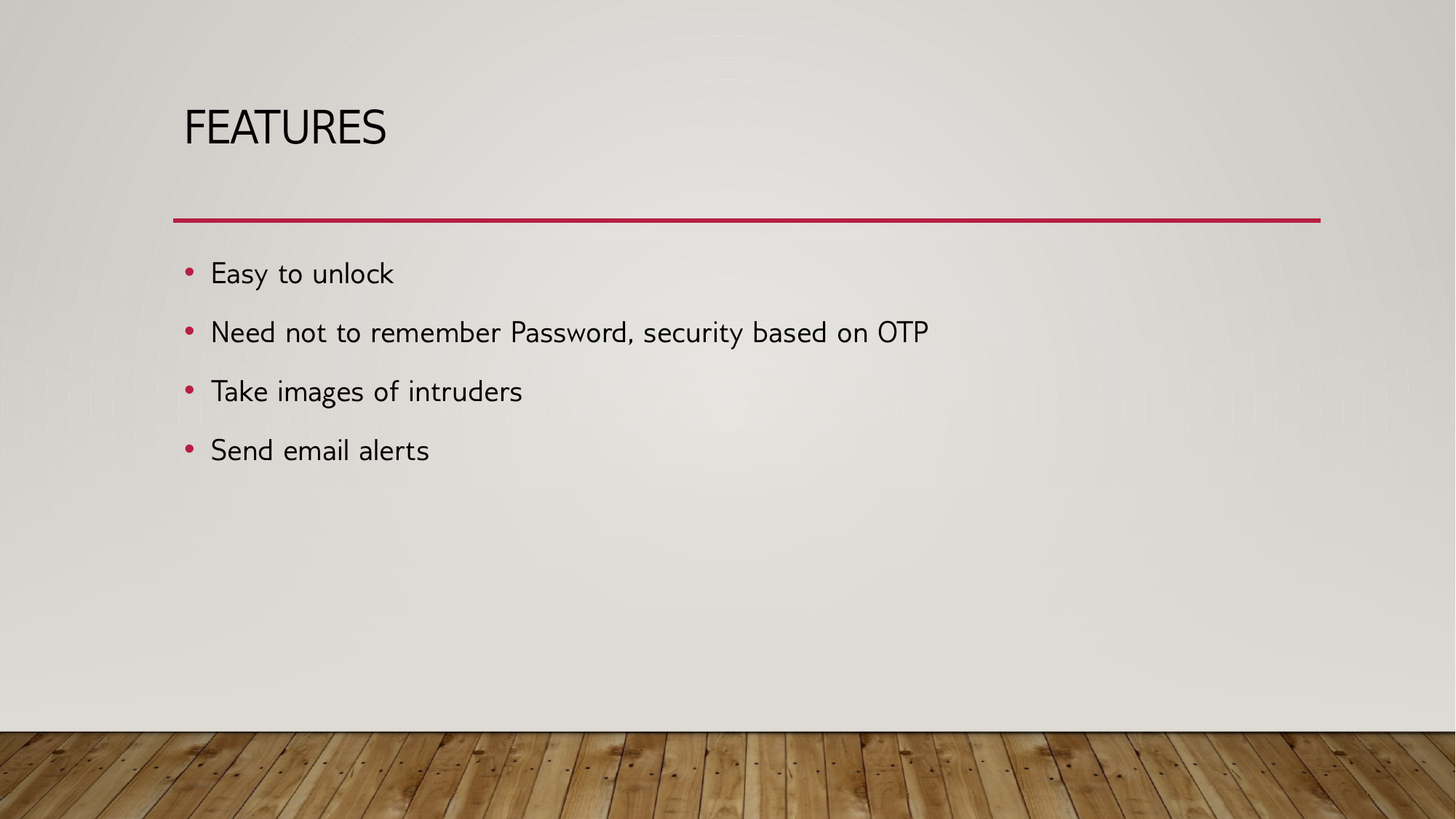

# Features
Easy to unlock
Need not to remember Password, security based on OTP
Take images of intruders
Send email alerts